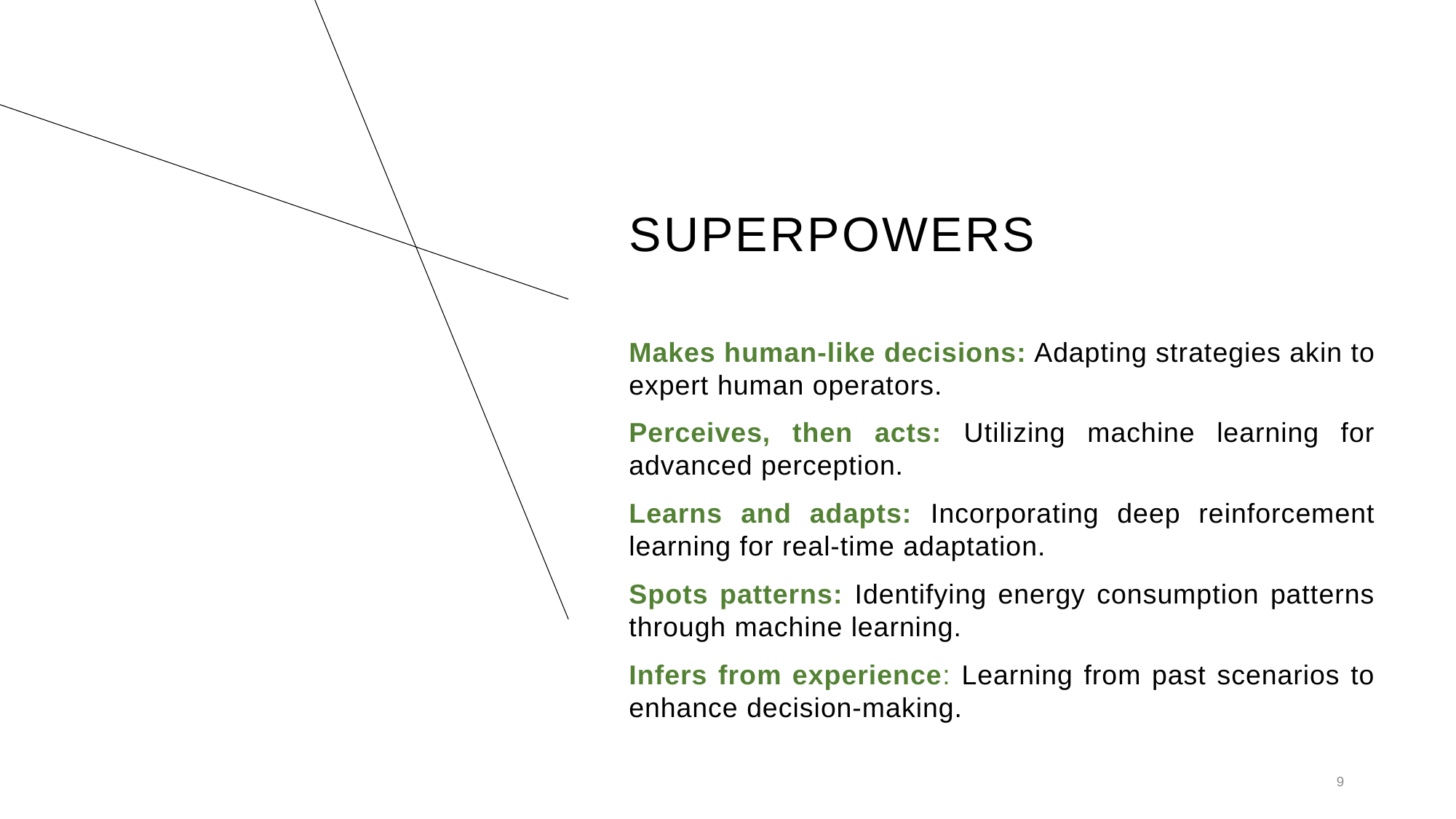

# Superpowers
Makes human-like decisions: Adapting strategies akin to expert human operators.
Perceives, then acts: Utilizing machine learning for advanced perception.
Learns and adapts: Incorporating deep reinforcement learning for real-time adaptation.
Spots patterns: Identifying energy consumption patterns through machine learning.
Infers from experience: Learning from past scenarios to enhance decision-making.
9